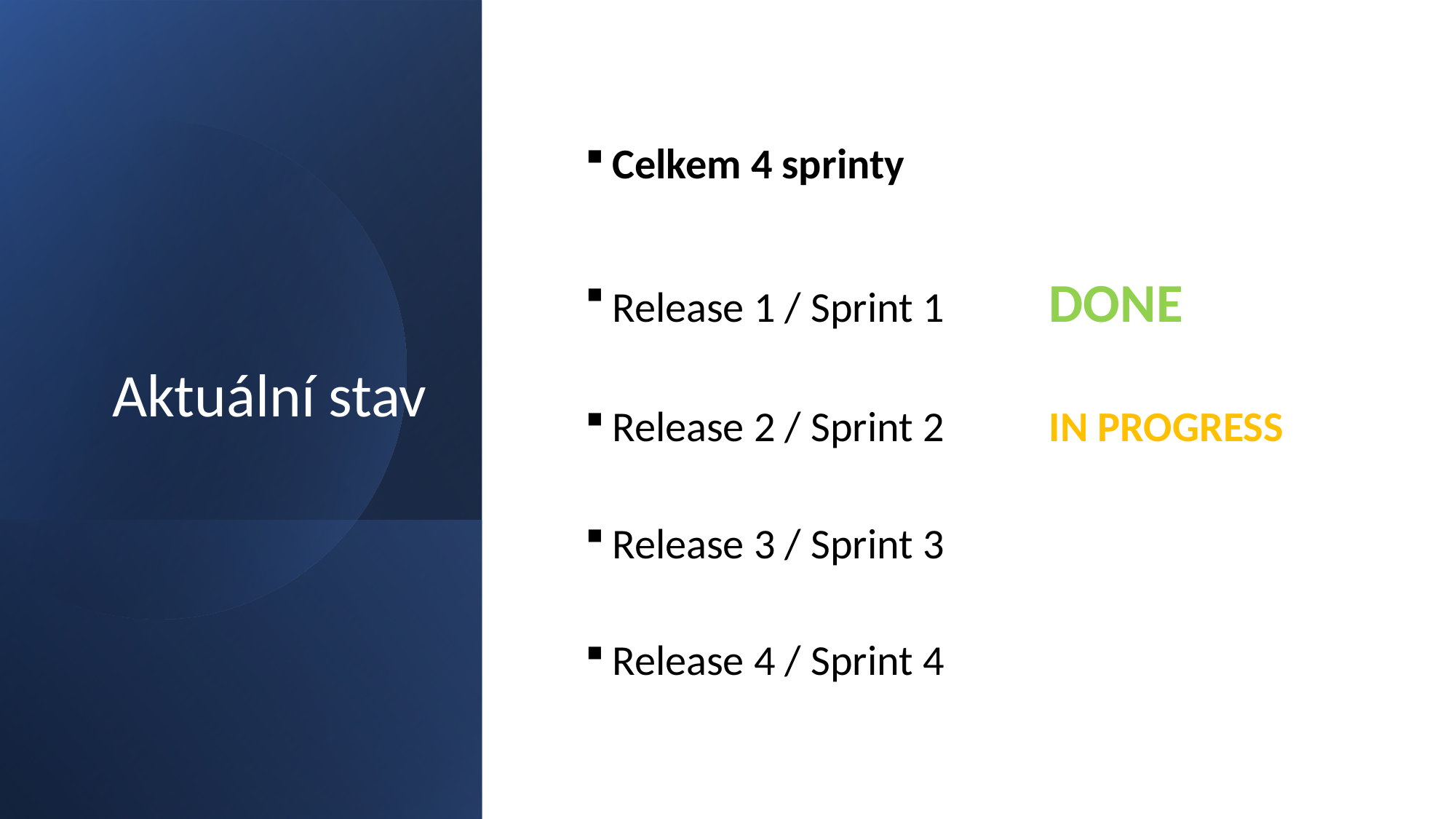

# Aktuální stav
Celkem 4 sprinty
Release 1 / Sprint 1	DONE
Release 2 / Sprint 2	IN PROGRESS
Release 3 / Sprint 3
Release 4 / Sprint 4